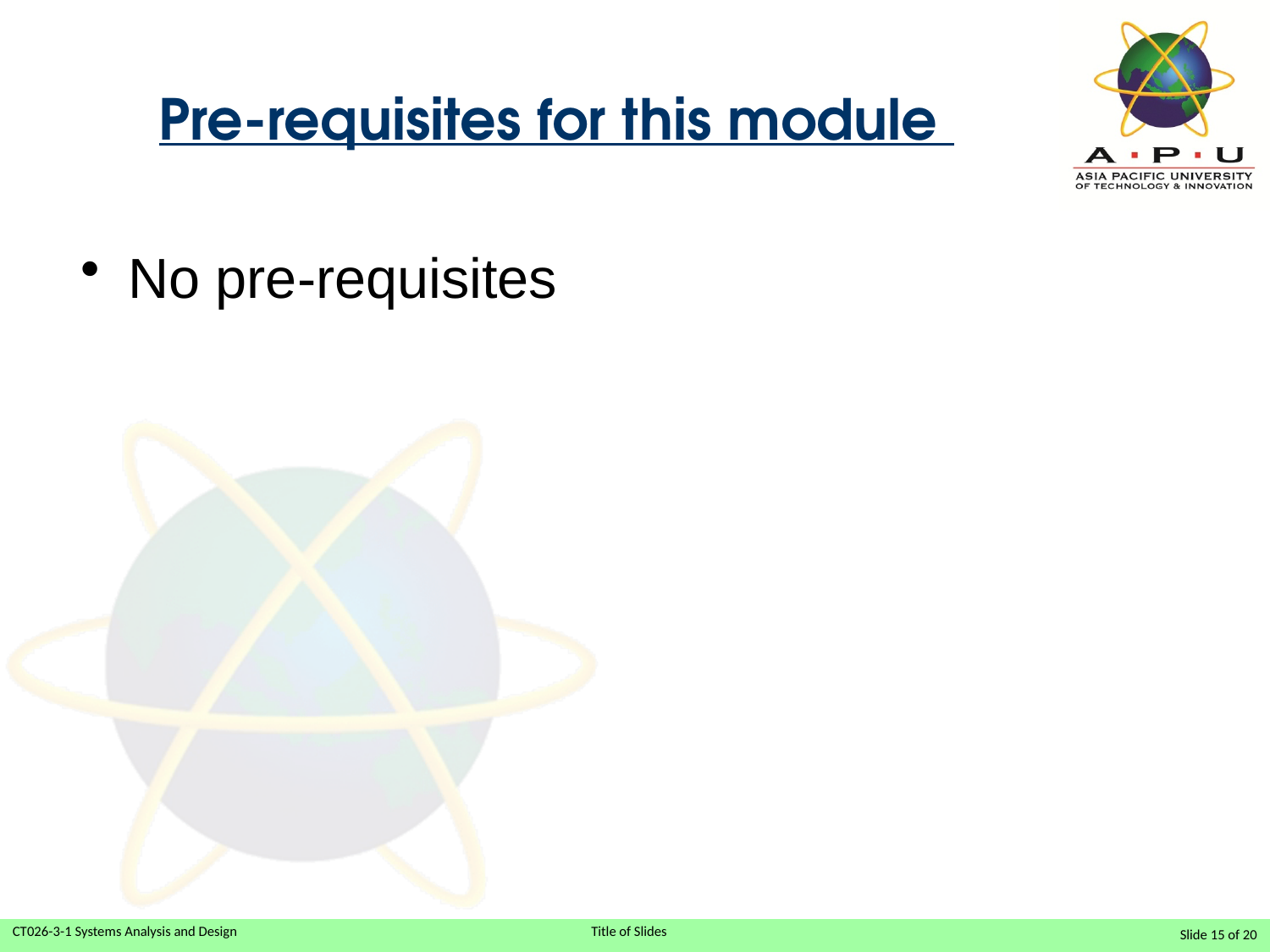

Pre-requisites for this module
No pre-requisites
Slide 15 of 20